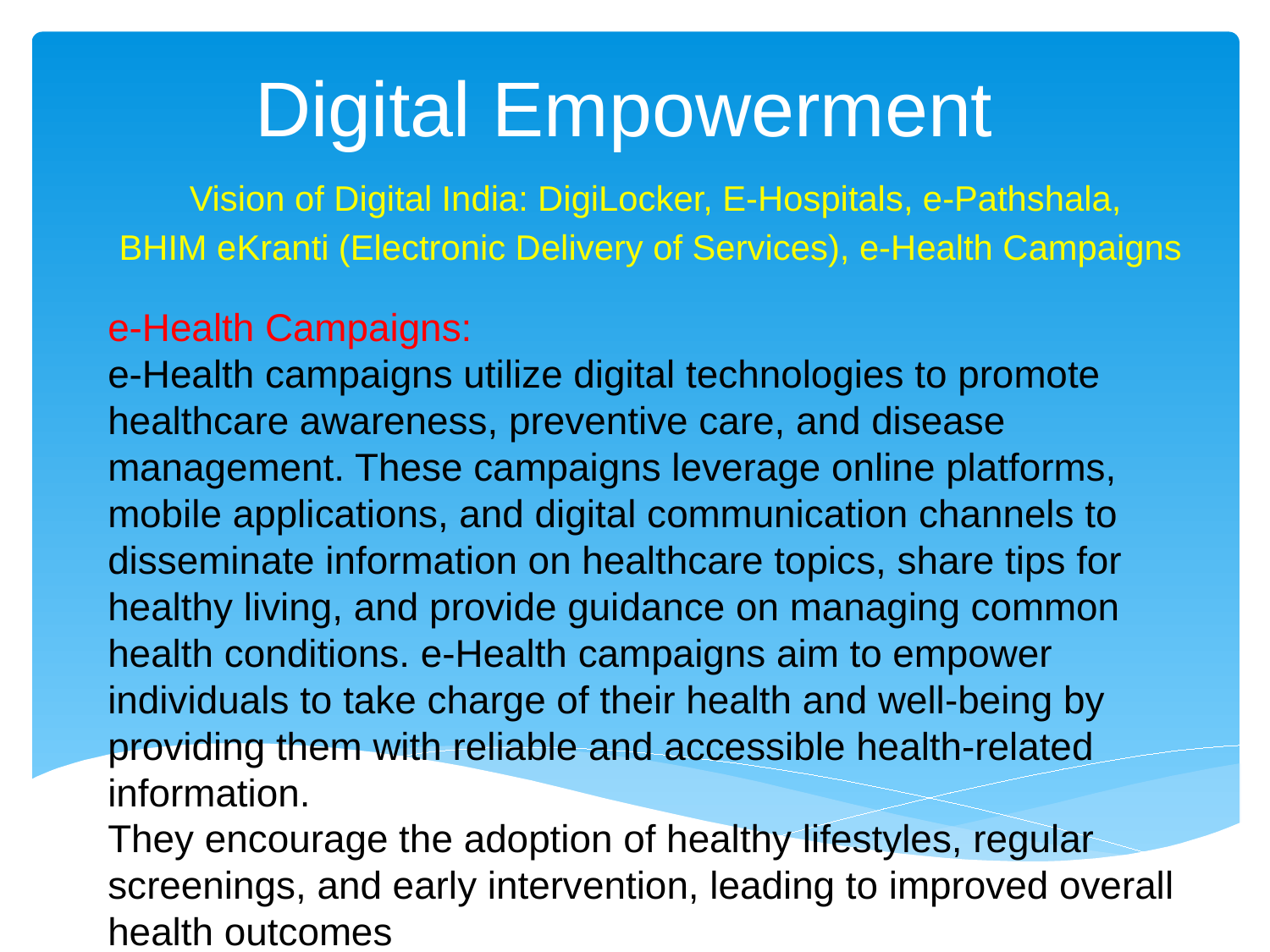

# Digital Empowerment
  Vision of Digital India: DigiLocker, E-Hospitals, e-Pathshala,
BHIM eKranti (Electronic Delivery of Services), e-Health Campaigns
e-Health Campaigns:
e-Health campaigns utilize digital technologies to promote healthcare awareness, preventive care, and disease management. These campaigns leverage online platforms, mobile applications, and digital communication channels to disseminate information on healthcare topics, share tips for healthy living, and provide guidance on managing common health conditions. e-Health campaigns aim to empower individuals to take charge of their health and well-being by providing them with reliable and accessible health-related information.
They encourage the adoption of healthy lifestyles, regular screenings, and early intervention, leading to improved overall health outcomes